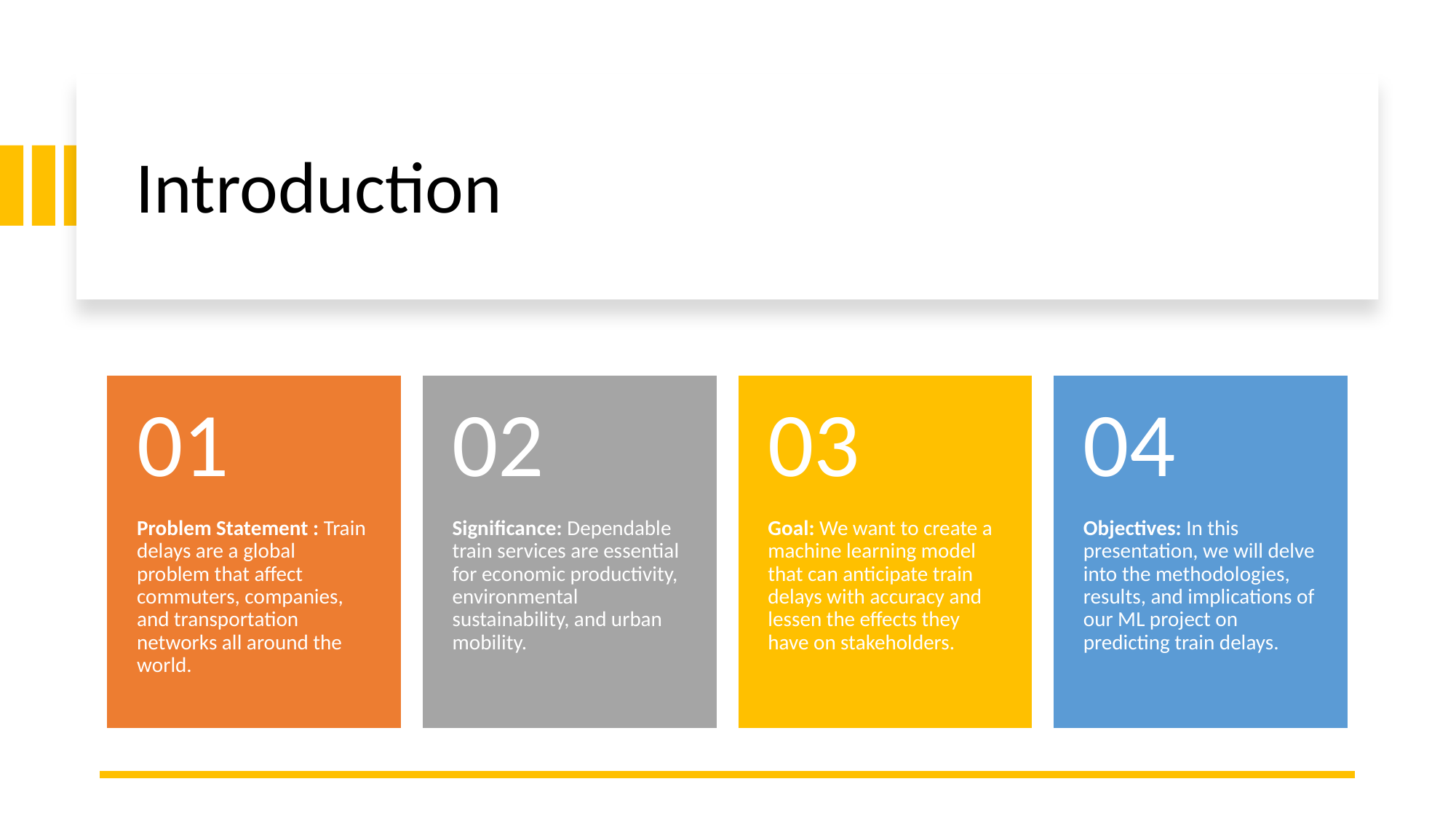

# Introduction

Problem Statement : Train delays are a global problem that affect commuters, companies, and transportation networks all around the world.
01
Significance: Dependable train services are essential for economic productivity, environmental sustainability, and urban mobility.
02
Goal: We want to create a machine learning model that can anticipate train delays with accuracy and lessen the effects they have on stakeholders.
03
Objectives: In this presentation, we will delve into the methodologies, results, and implications of our ML project on predicting train delays.
04